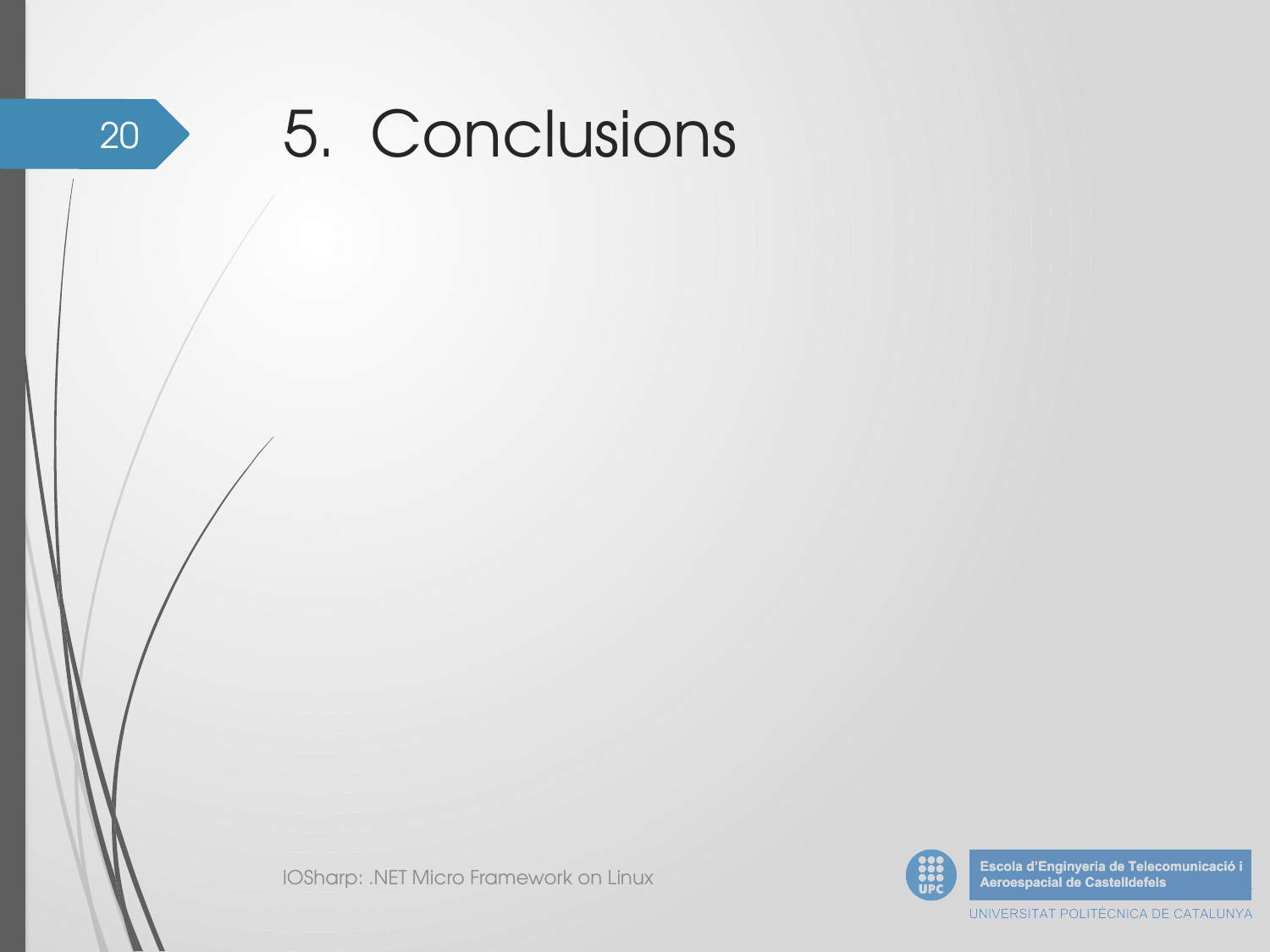

# 5.  Conclusions
20

IOSharp: .NET Micro Framework on Linux